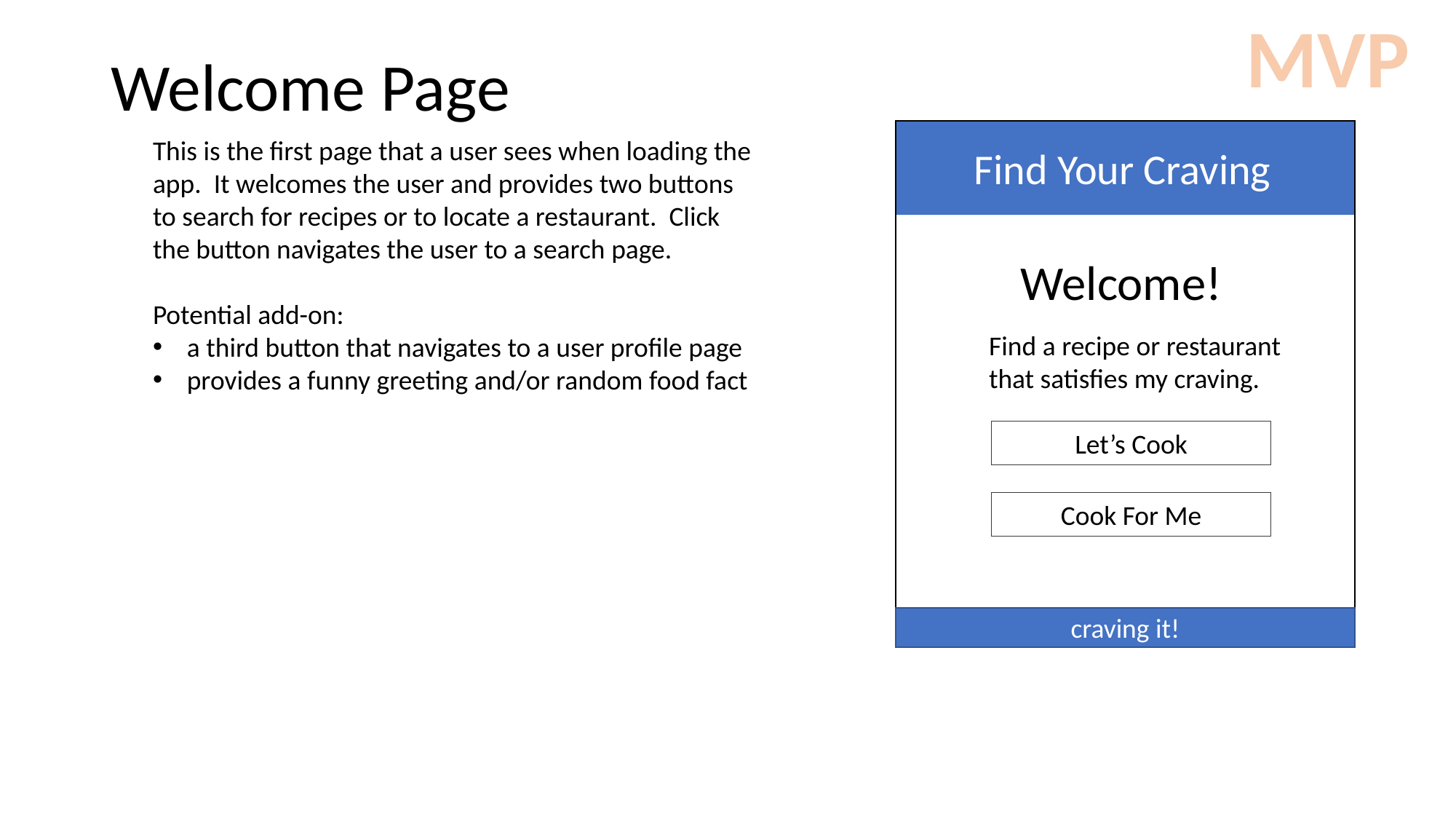

MVP
# Welcome Page

This is the first page that a user sees when loading the app.  It welcomes the user and provides two buttons to search for recipes or to locate a restaurant.  Click the button navigates the user to a search page.

Potential add-on:
a third button that navigates to a user profile page
provides a funny greeting and/or random food fact

Find Your Craving
Welcome!
Find a recipe or restaurant that satisfies my craving.
Let’s Cook
Cook For Me
craving it!